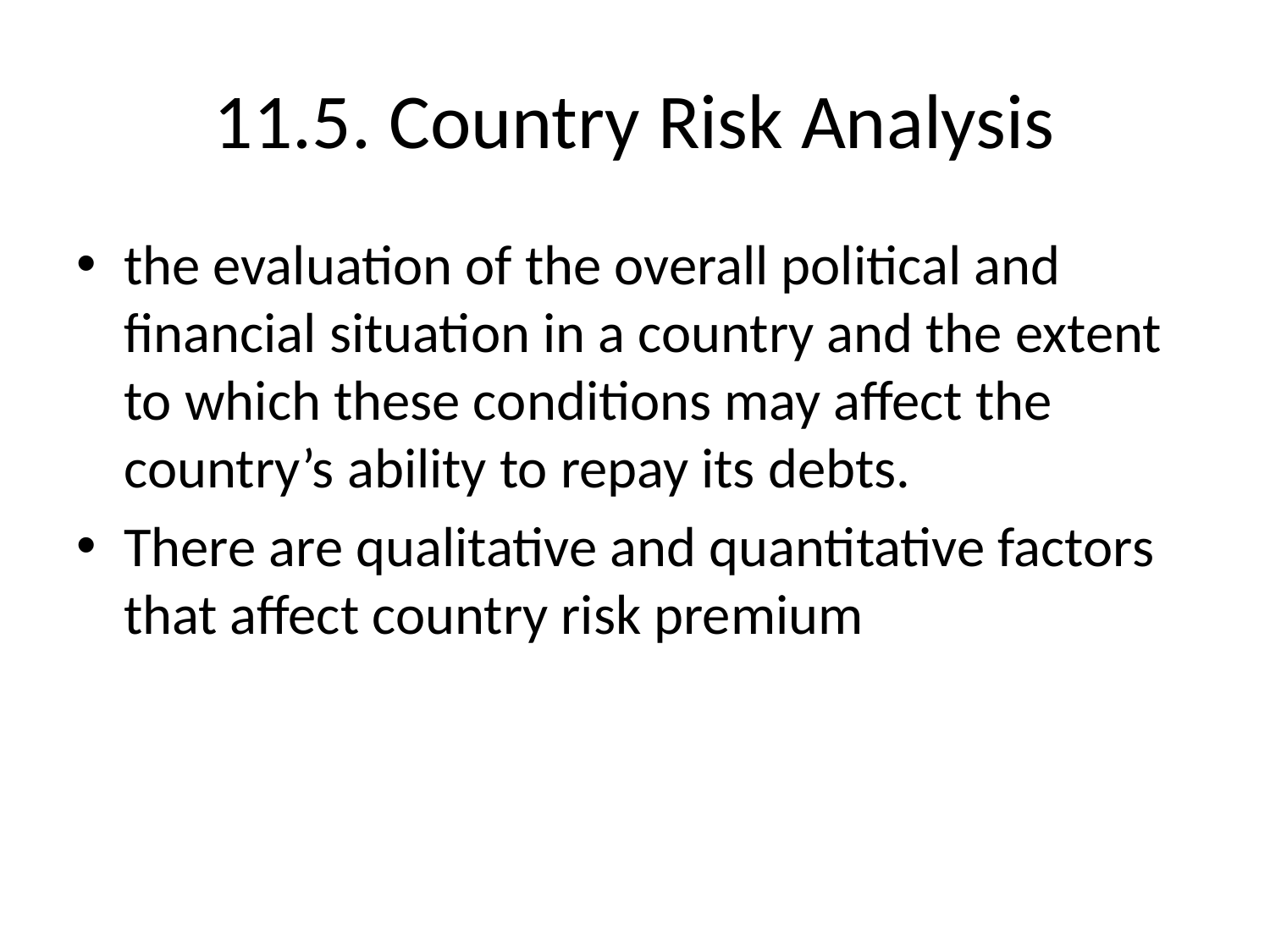

# 11.5. Country Risk Analysis
the evaluation of the overall political and financial situation in a country and the extent to which these conditions may affect the country’s ability to repay its debts.
There are qualitative and quantitative factors that affect country risk premium